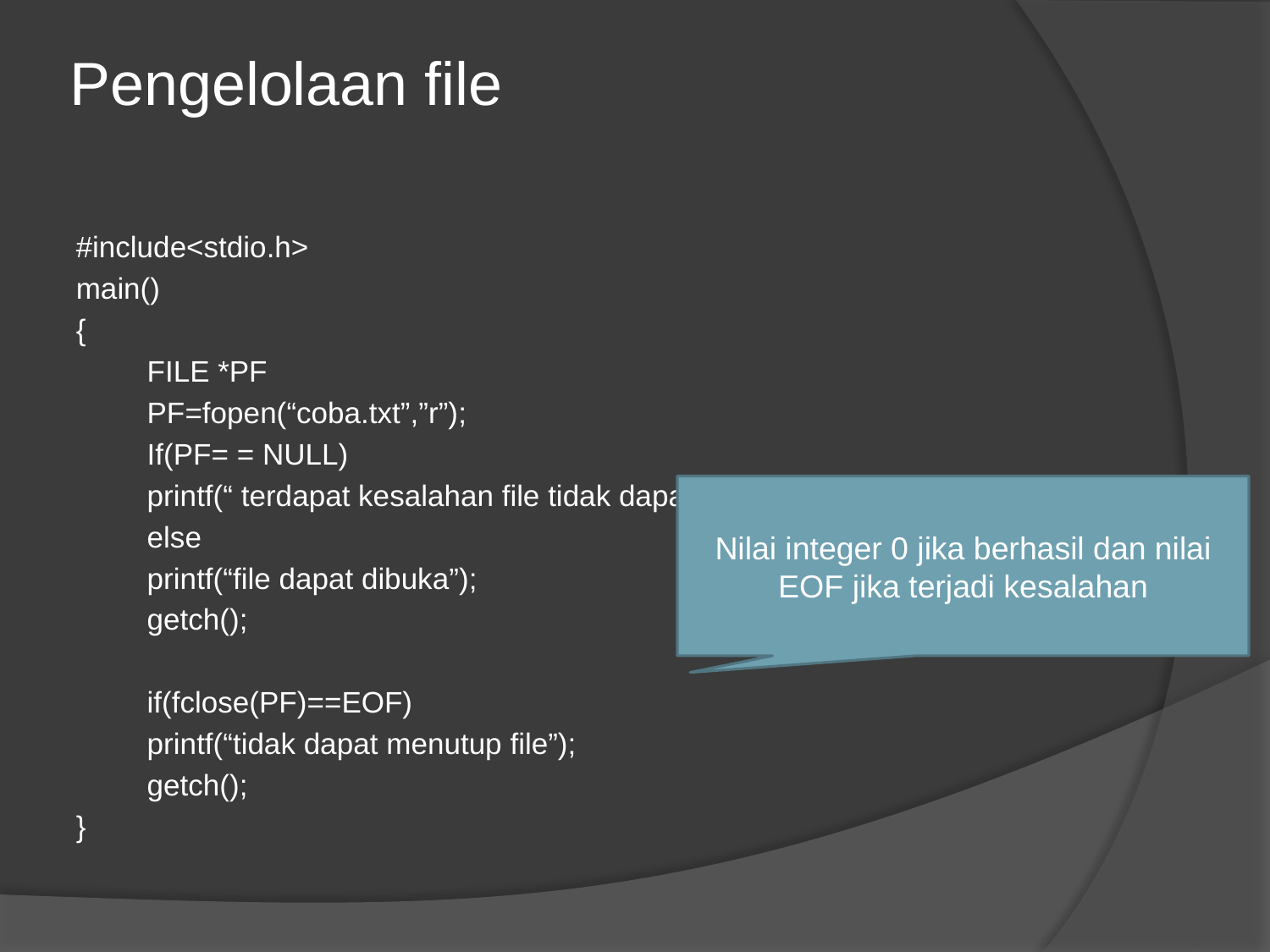

# Pengelolaan file
#include<stdio.h>
main()
{
	FILE *PF
	PF=fopen(“coba.txt”,”r”);
	If(PF= = NULL)
		printf(“ terdapat kesalahan file tidak dapat dibuka atau tak ada”);
	else
		printf(“file dapat dibuka”);
	getch();

	if(fclose(PF)==EOF)
		printf(“tidak dapat menutup file”);
	getch();
}
Nilai integer 0 jika berhasil dan nilai EOF jika terjadi kesalahan